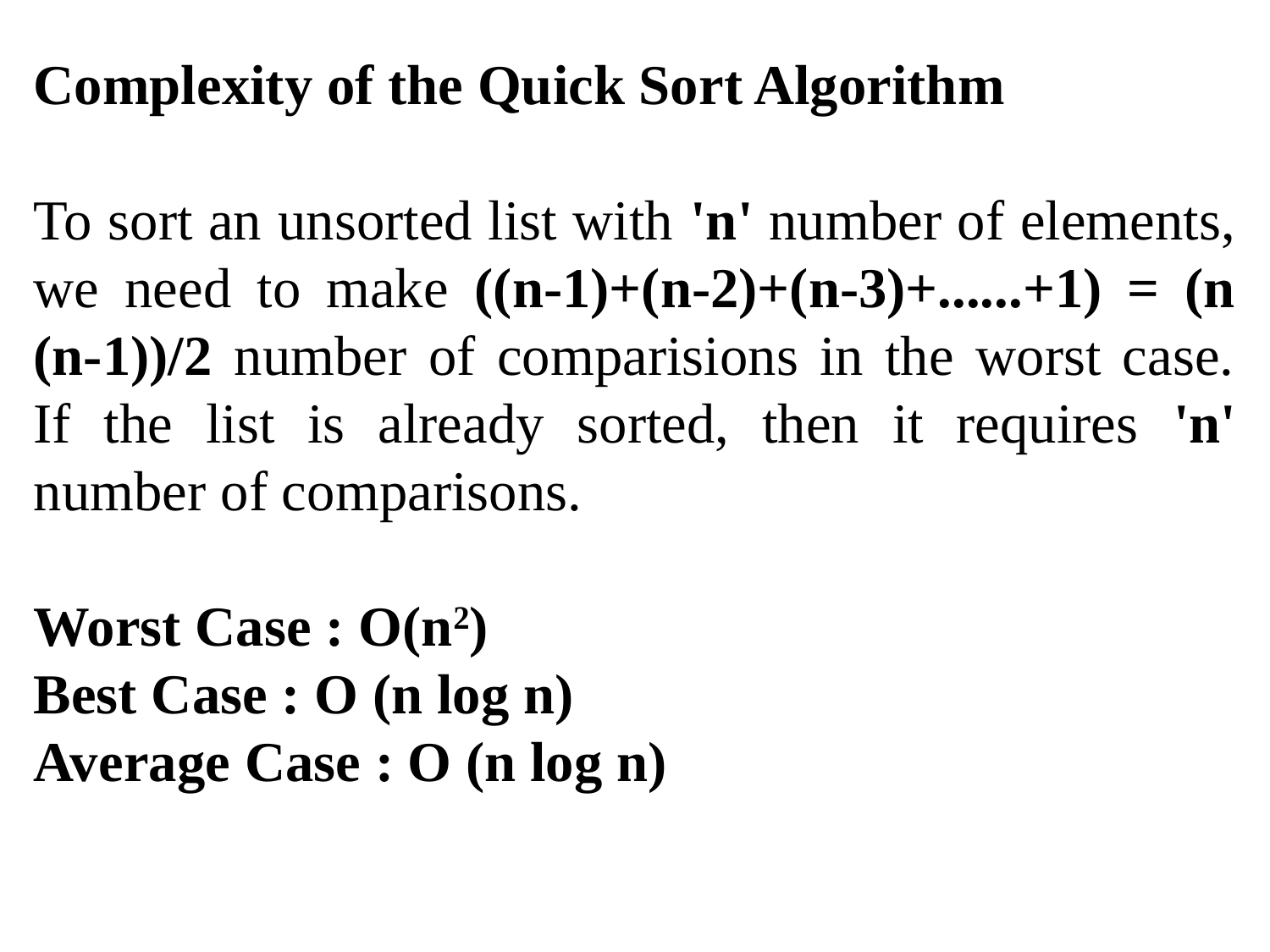

Complexity of the Quick Sort Algorithm

To sort an unsorted list with 'n' number of elements, we need to make ((n-1)+(n-2)+(n-3)+......+1) = (n (n-1))/2 number of comparisions in the worst case. If the list is already sorted, then it requires 'n' number of comparisons.

Worst Case : O(n2)
Best Case : O (n log n)
Average Case : O (n log n)